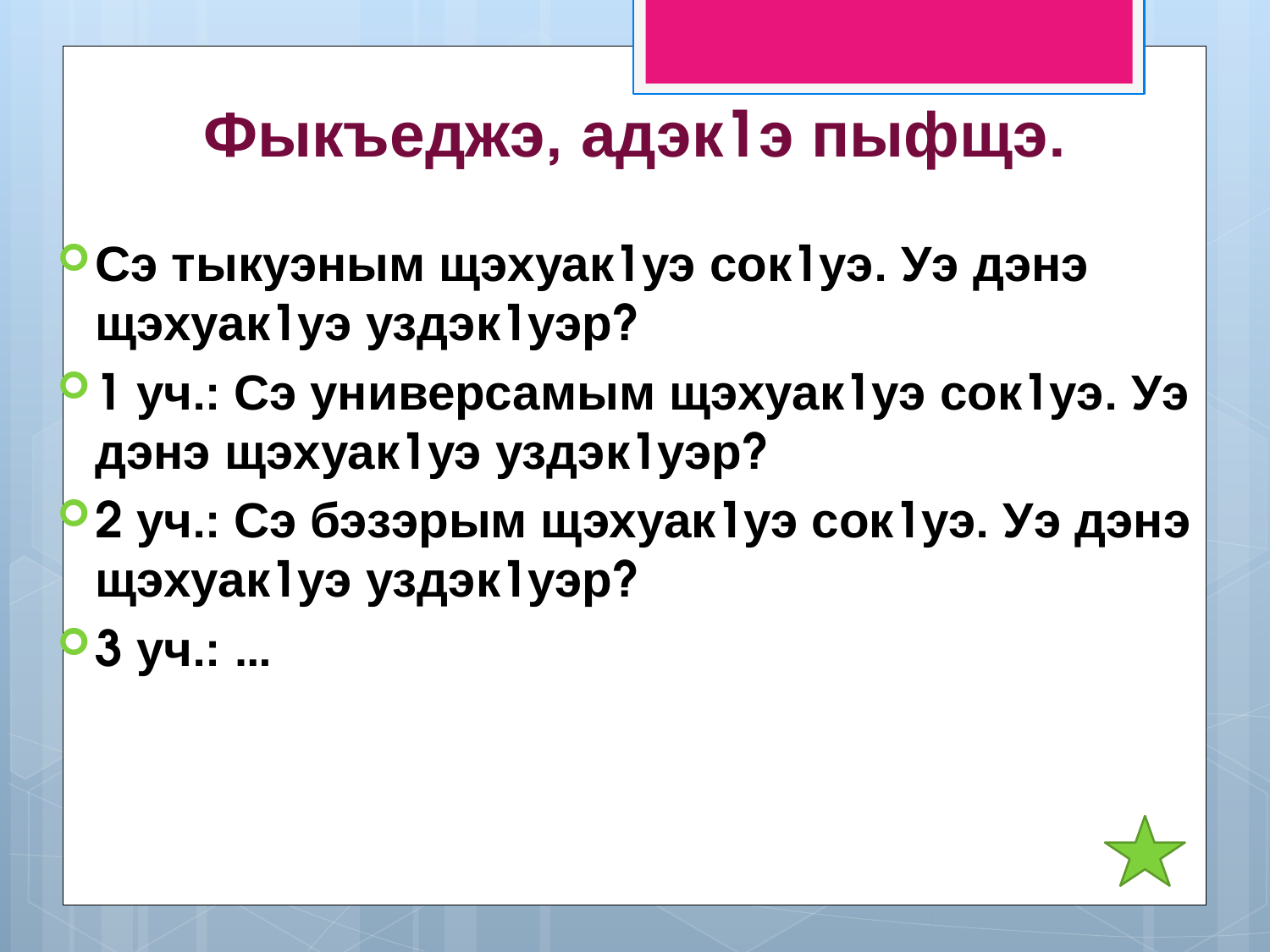

# Фыкъеджэ, адэк1э пыфщэ.
Сэ тыкуэным щэхуак1уэ сок1уэ. Уэ дэнэ щэхуак1уэ уздэк1уэр?
1 уч.: Сэ универсамым щэхуак1уэ сок1уэ. Уэ дэнэ щэхуак1уэ уздэк1уэр?
2 уч.: Сэ бэзэрым щэхуак1уэ сок1уэ. Уэ дэнэ щэхуак1уэ уздэк1уэр?
3 уч.: …